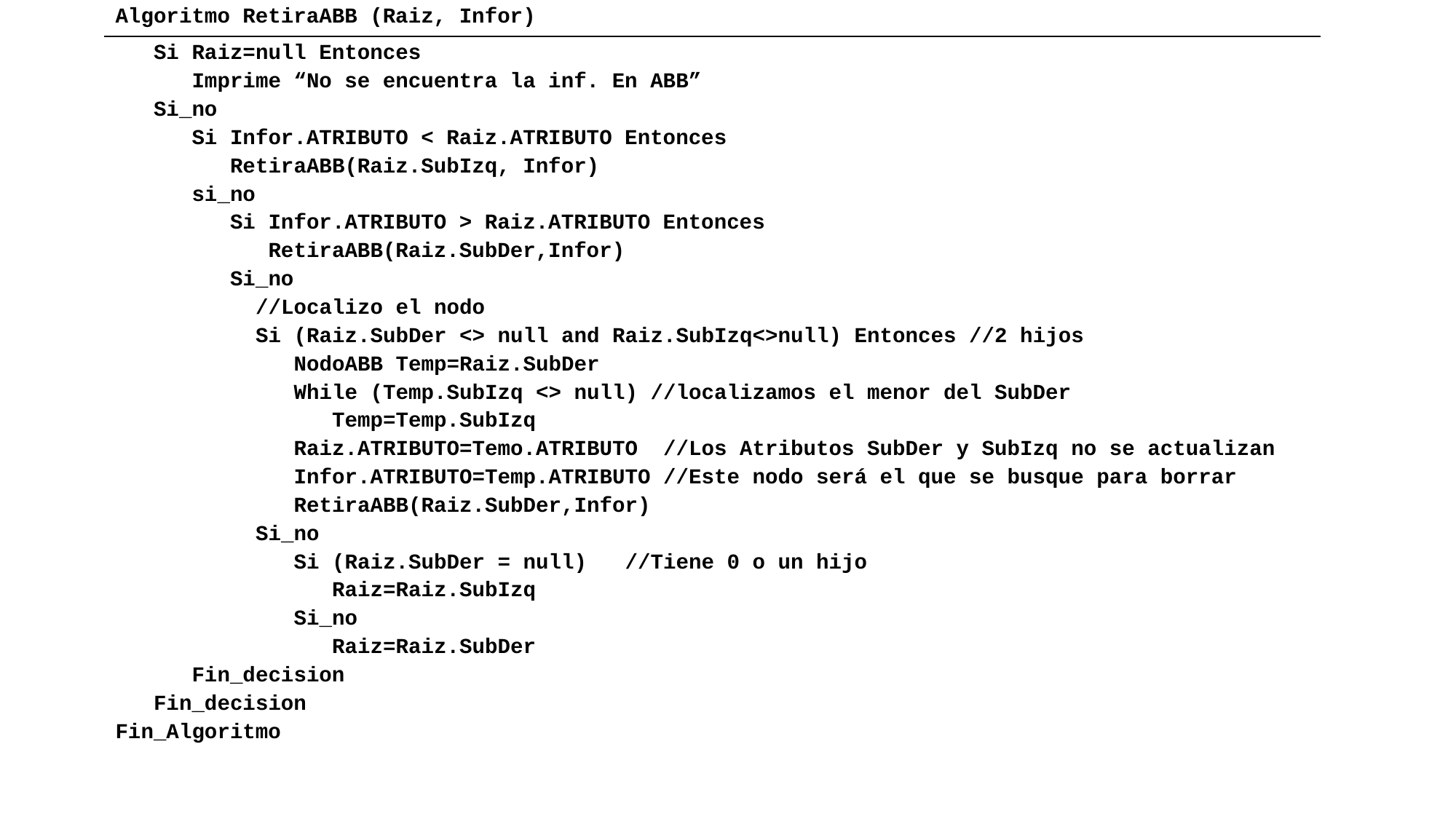

| Algoritmo RetiraABB (Raiz, Infor) |
| --- |
| Si Raiz=null Entonces Imprime “No se encuentra la inf. En ABB” Si\_no Si Infor.ATRIBUTO < Raiz.ATRIBUTO Entonces RetiraABB(Raiz.SubIzq, Infor) si\_no Si Infor.ATRIBUTO > Raiz.ATRIBUTO Entonces RetiraABB(Raiz.SubDer,Infor) Si\_no //Localizo el nodo Si (Raiz.SubDer <> null and Raiz.SubIzq<>null) Entonces //2 hijos NodoABB Temp=Raiz.SubDer While (Temp.SubIzq <> null) //localizamos el menor del SubDer Temp=Temp.SubIzq Raiz.ATRIBUTO=Temo.ATRIBUTO //Los Atributos SubDer y SubIzq no se actualizan Infor.ATRIBUTO=Temp.ATRIBUTO //Este nodo será el que se busque para borrar RetiraABB(Raiz.SubDer,Infor) Si\_no Si (Raiz.SubDer = null) //Tiene 0 o un hijo Raiz=Raiz.SubIzq Si\_no Raiz=Raiz.SubDer Fin\_decision Fin\_decision Fin\_Algoritmo |